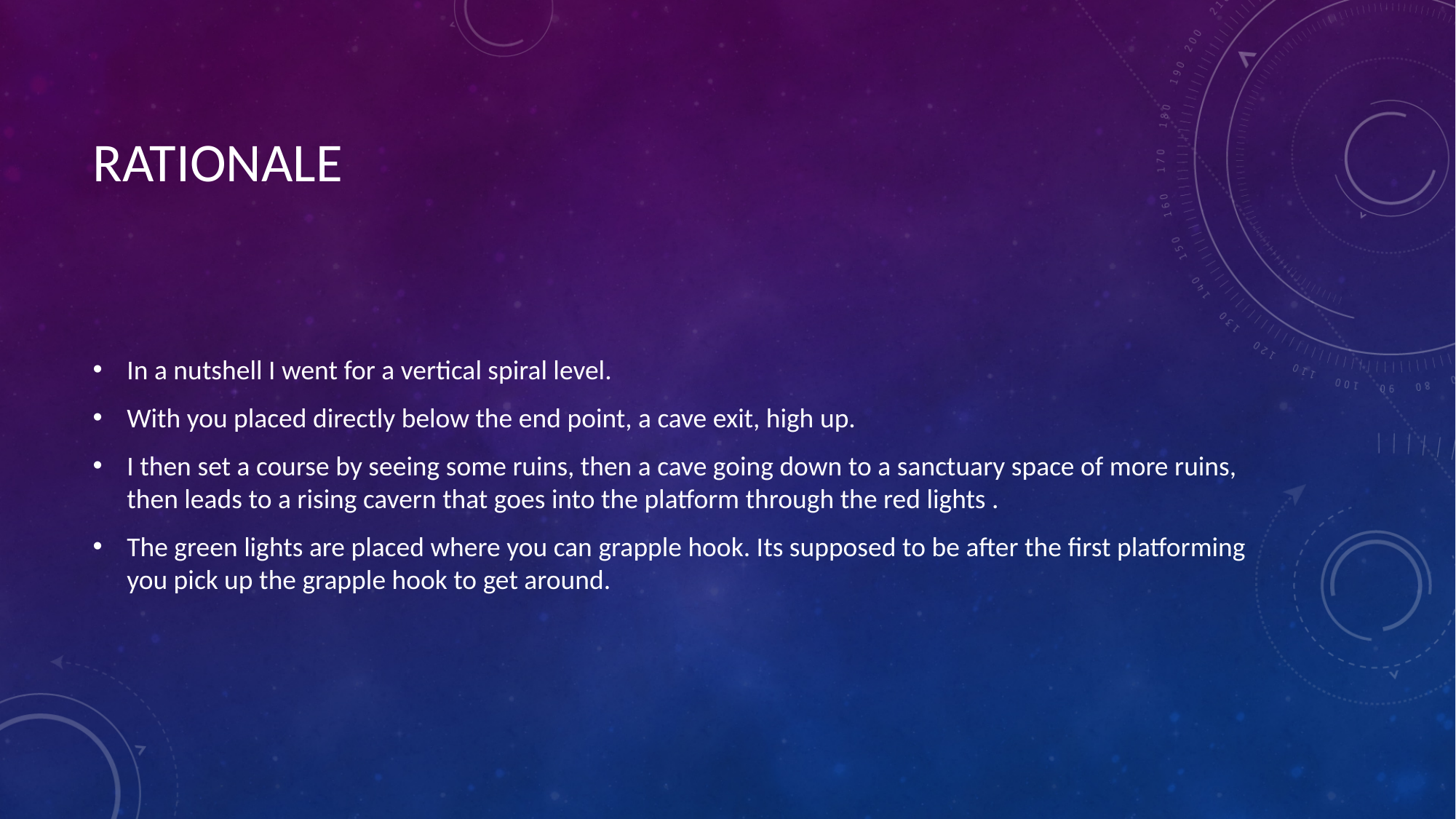

# rationale
In a nutshell I went for a vertical spiral level.
With you placed directly below the end point, a cave exit, high up.
I then set a course by seeing some ruins, then a cave going down to a sanctuary space of more ruins, then leads to a rising cavern that goes into the platform through the red lights .
The green lights are placed where you can grapple hook. Its supposed to be after the first platforming you pick up the grapple hook to get around.